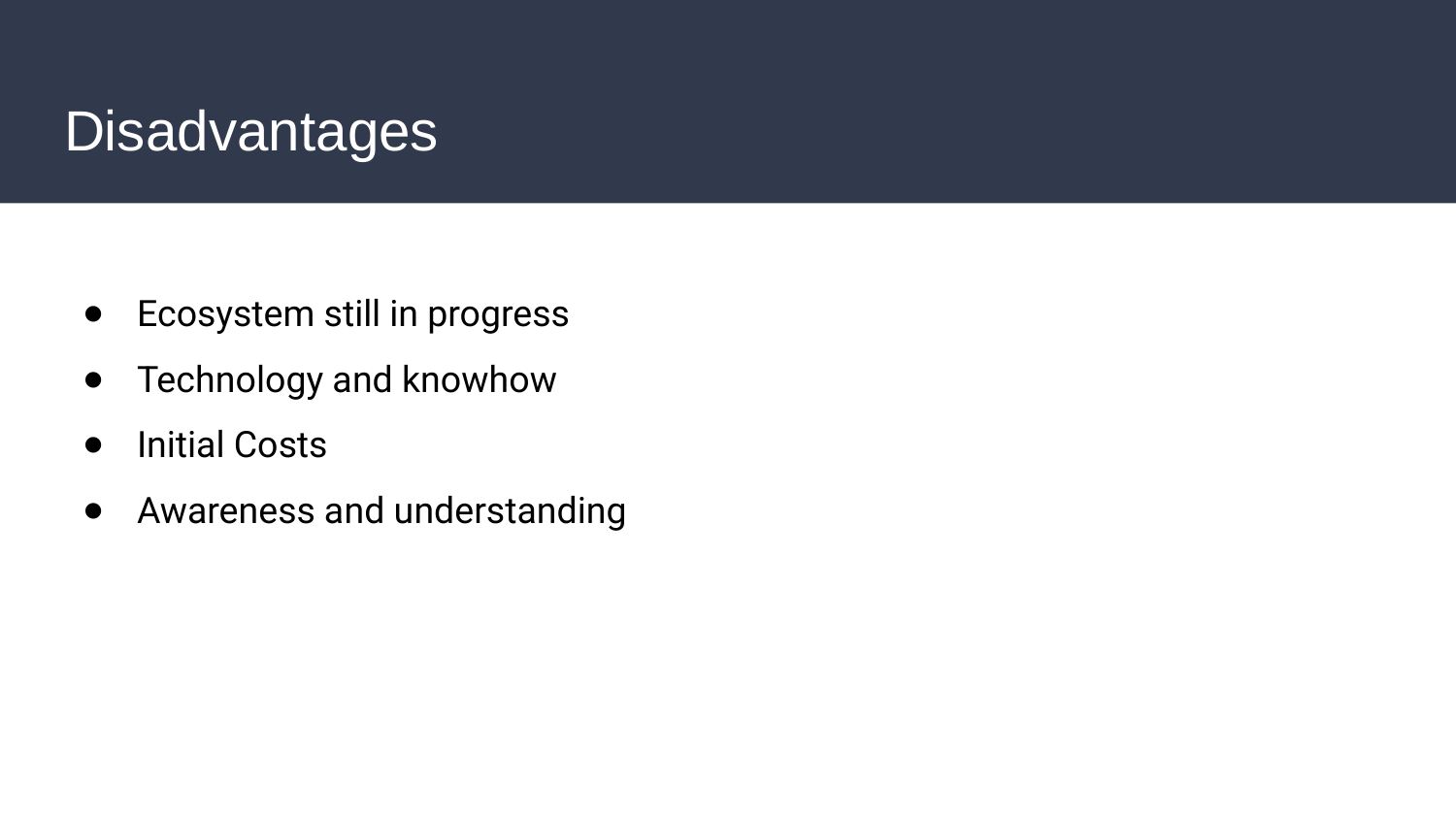

# Disadvantages
Ecosystem still in progress
Technology and knowhow
Initial Costs
Awareness and understanding